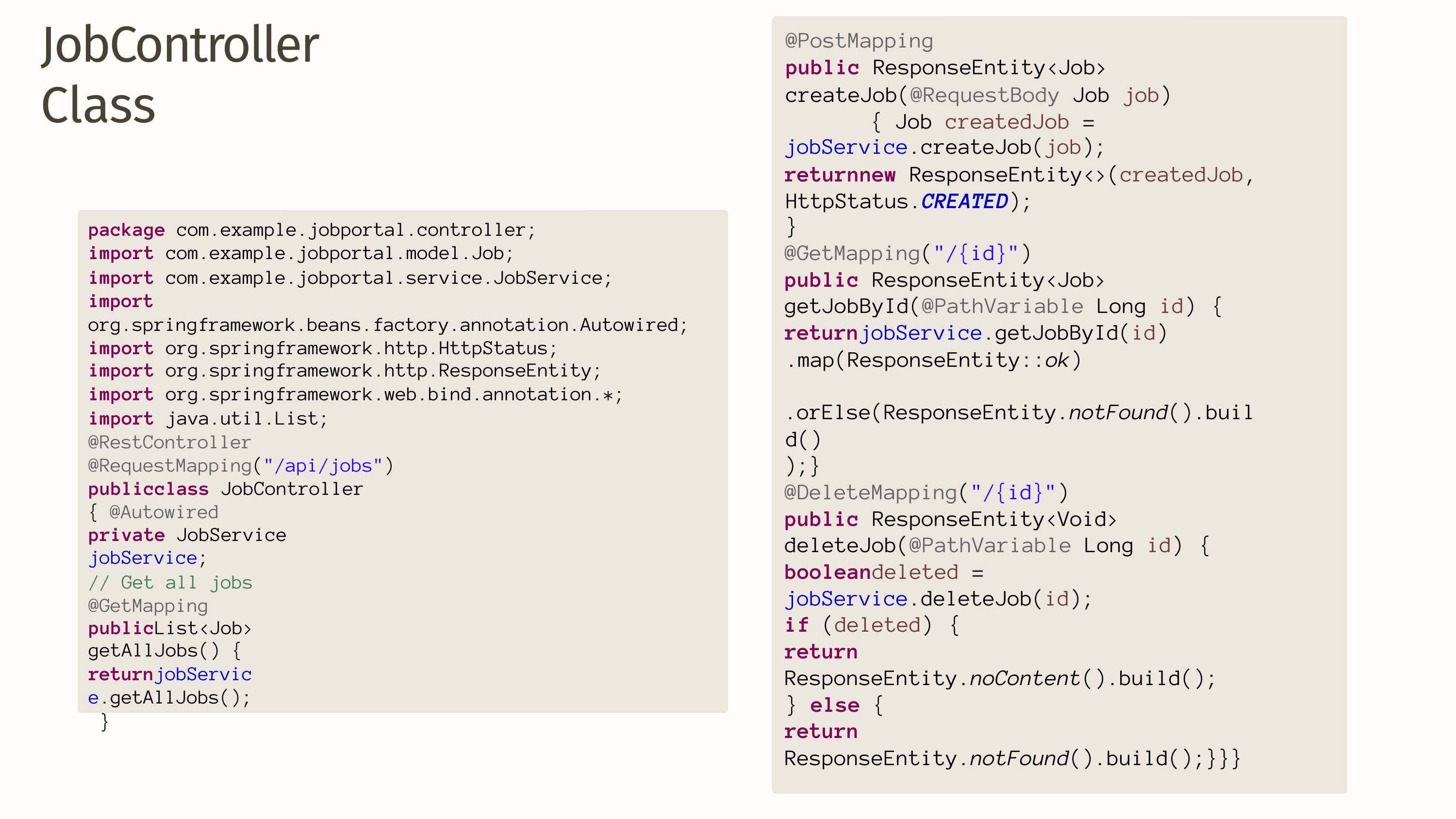

# JobController Class

@PostMapping
public ResponseEntity<Job>
createJob(@RequestBody Job job)	{ Job createdJob =
jobService.createJob(job);
returnnew ResponseEntity<>(createdJob, HttpStatus.CREATED);
}
@GetMapping("/{id}")
public ResponseEntity<Job>
getJobById(@PathVariable Long id)	{
returnjobService.getJobById(id)
.map(ResponseEntity::ok)
.orElse(ResponseEntity.notFound().build()
);}
@DeleteMapping("/{id}")
public ResponseEntity<Void>
deleteJob(@PathVariable Long id)	{
booleandeleted =
jobService.deleteJob(id);
if (deleted)	{
return
ResponseEntity.noContent().build();
} else {
return
ResponseEntity.notFound().build();}}}

package com.example.jobportal.controller;
import com.example.jobportal.model.Job;
import com.example.jobportal.service.JobService;  import org.springframework.beans.factory.annotation.Autowired; import org.springframework.http.HttpStatus;
import org.springframework.http.ResponseEntity;
import org.springframework.web.bind.annotation.*;
import java.util.List; @RestController @RequestMapping("/api/jobs") publicclass JobController { @Autowired
private JobService jobService;
// Get all jobs @GetMapping
publicList<Job> getAllJobs() {
returnjobService.getAllJobs();
}